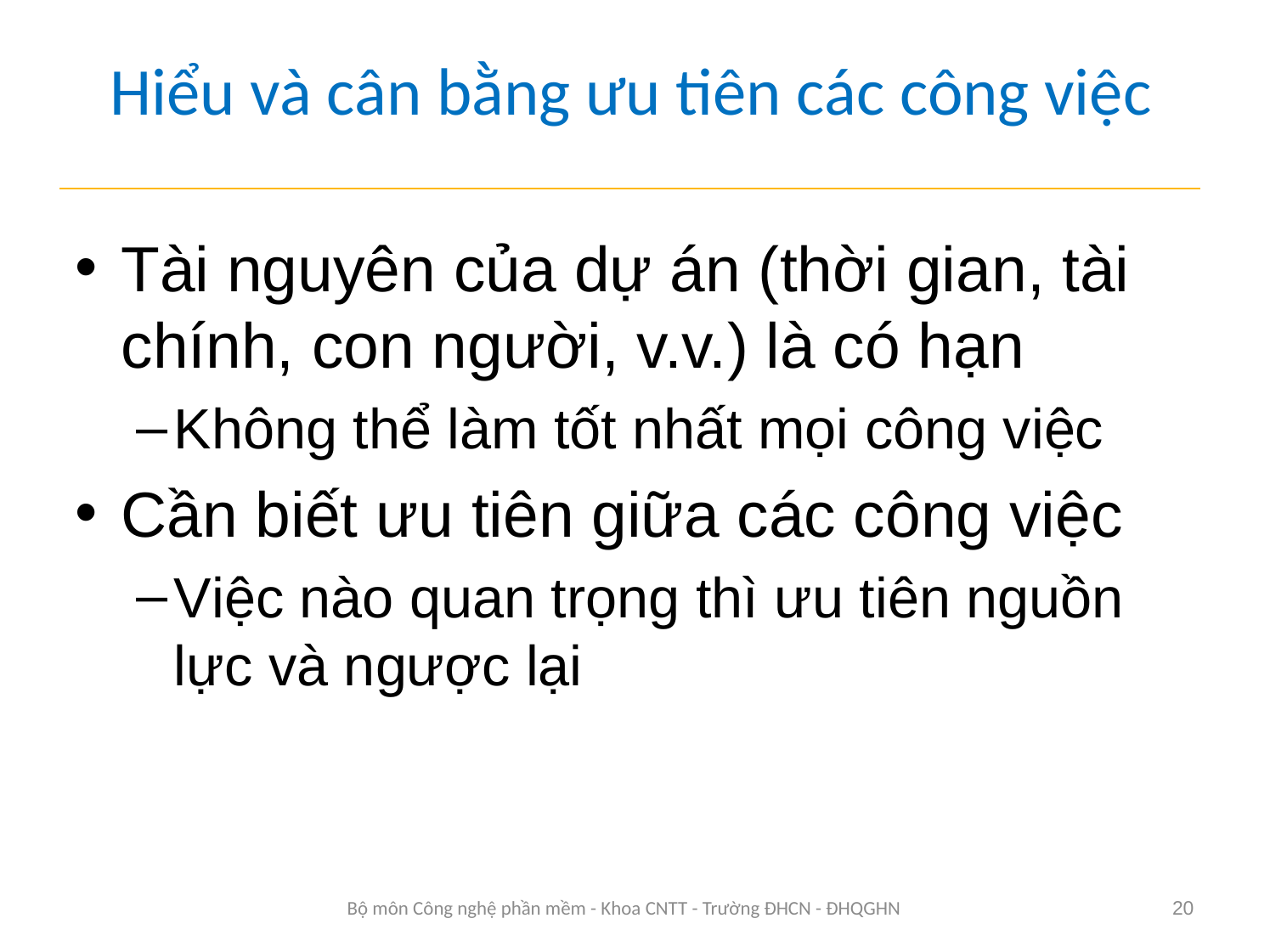

# Hiểu và cân bằng ưu tiên các công việc
Tài nguyên của dự án (thời gian, tài chính, con người, v.v.) là có hạn
Không thể làm tốt nhất mọi công việc
Cần biết ưu tiên giữa các công việc
Việc nào quan trọng thì ưu tiên nguồn lực và ngược lại
Bộ môn Công nghệ phần mềm - Khoa CNTT - Trường ĐHCN - ĐHQGHN
20